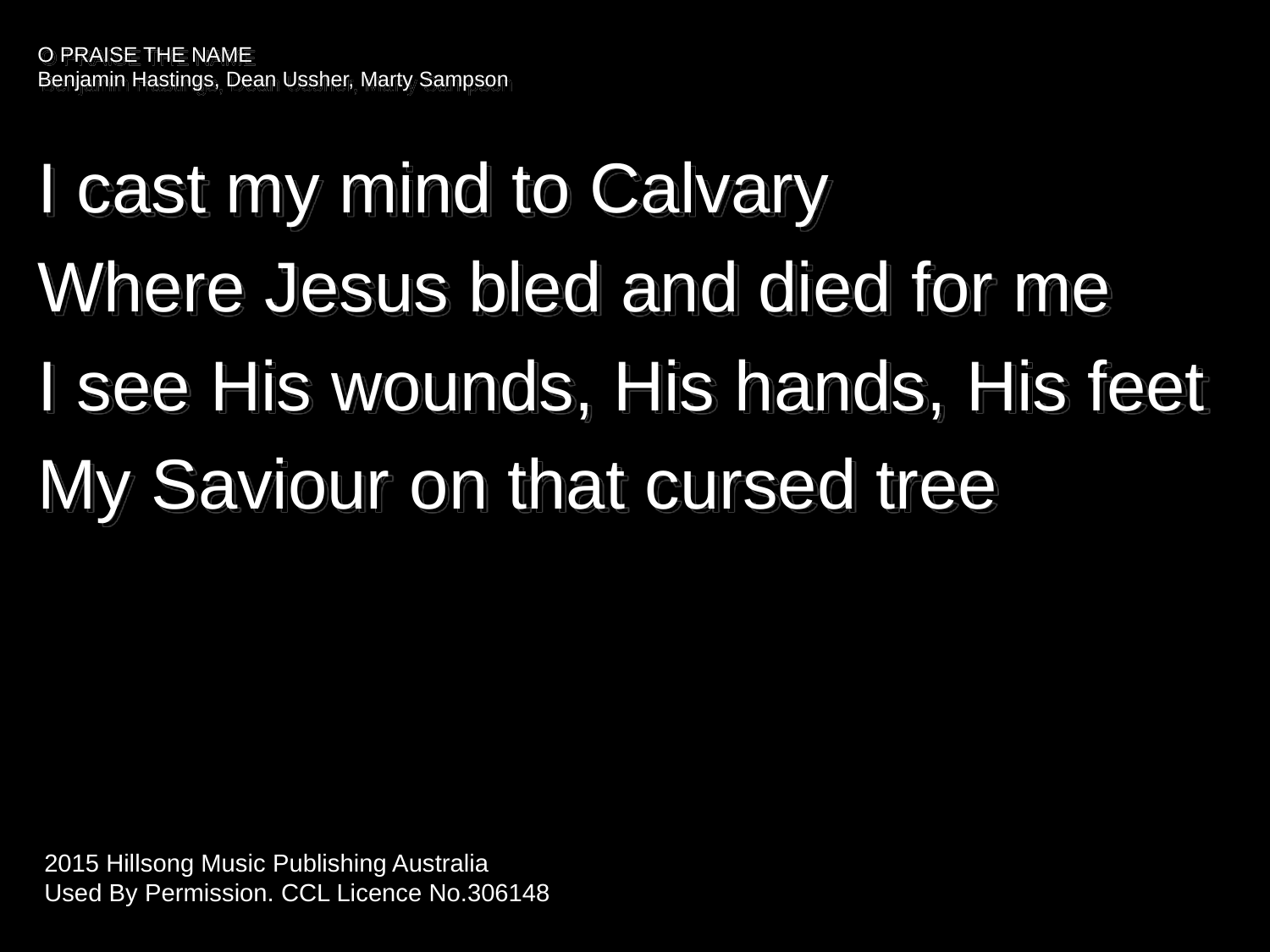

# O PRAISE THE NAME Benjamin Hastings, Dean Ussher, Marty Sampson
I cast my mind to Calvary
Where Jesus bled and died for me
I see His wounds, His hands, His feet
My Saviour on that cursed tree
2015 Hillsong Music Publishing Australia
Used By Permission. CCL Licence No.306148